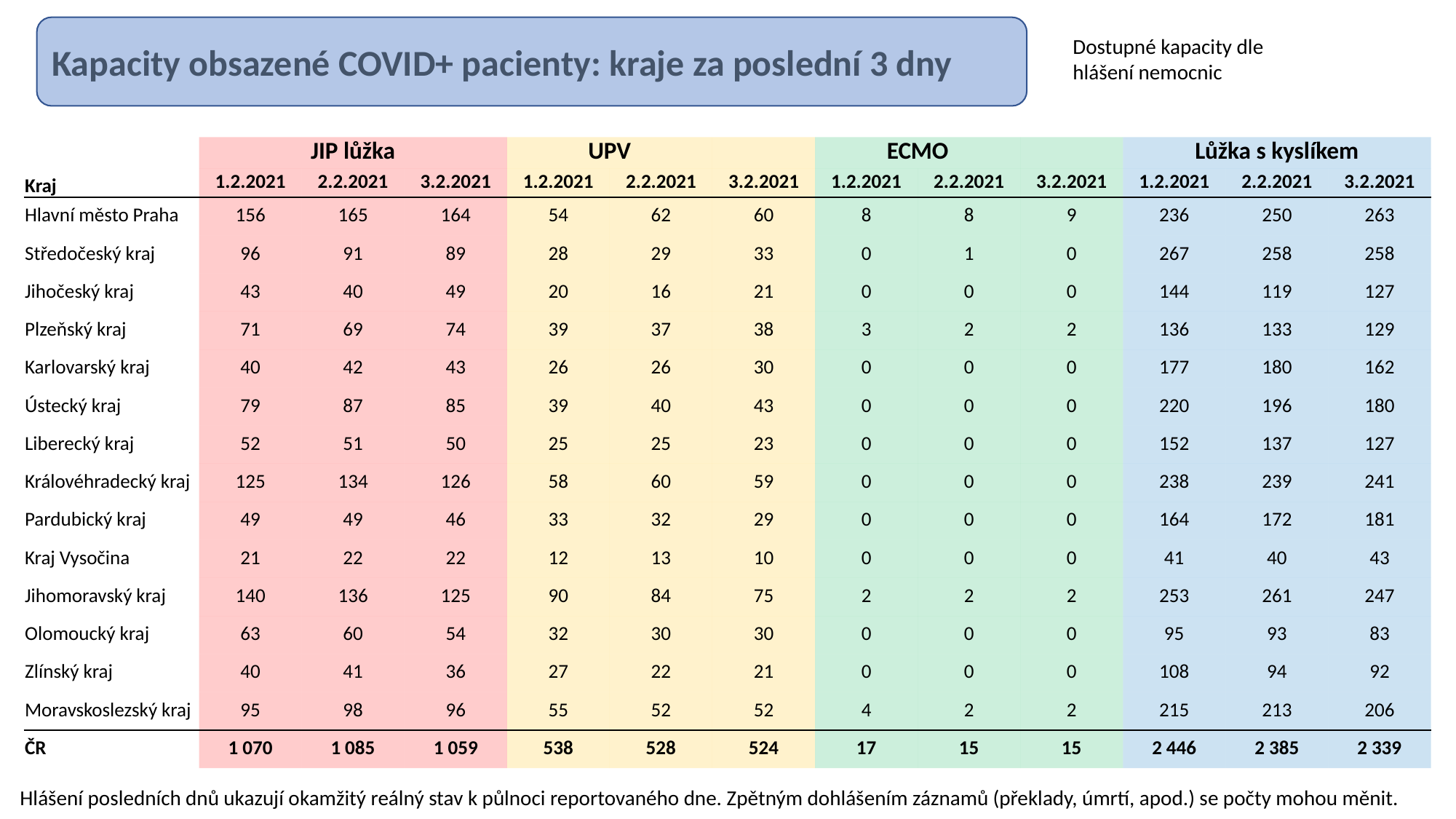

Kapacity obsazené COVID+ pacienty: kraje za poslední 3 dny
Dostupné kapacity dle hlášení nemocnic
|  | JIP lůžka |  |  | UPV |  |  | ECMO |  |  | Lůžka s kyslíkem |  |  |
| --- | --- | --- | --- | --- | --- | --- | --- | --- | --- | --- | --- | --- |
| Kraj | 1.2.2021 | 2.2.2021 | 3.2.2021 | 1.2.2021 | 2.2.2021 | 3.2.2021 | 1.2.2021 | 2.2.2021 | 3.2.2021 | 1.2.2021 | 2.2.2021 | 3.2.2021 |
| Hlavní město Praha | 156 | 165 | 164 | 54 | 62 | 60 | 8 | 8 | 9 | 236 | 250 | 263 |
| Středočeský kraj | 96 | 91 | 89 | 28 | 29 | 33 | 0 | 1 | 0 | 267 | 258 | 258 |
| Jihočeský kraj | 43 | 40 | 49 | 20 | 16 | 21 | 0 | 0 | 0 | 144 | 119 | 127 |
| Plzeňský kraj | 71 | 69 | 74 | 39 | 37 | 38 | 3 | 2 | 2 | 136 | 133 | 129 |
| Karlovarský kraj | 40 | 42 | 43 | 26 | 26 | 30 | 0 | 0 | 0 | 177 | 180 | 162 |
| Ústecký kraj | 79 | 87 | 85 | 39 | 40 | 43 | 0 | 0 | 0 | 220 | 196 | 180 |
| Liberecký kraj | 52 | 51 | 50 | 25 | 25 | 23 | 0 | 0 | 0 | 152 | 137 | 127 |
| Královéhradecký kraj | 125 | 134 | 126 | 58 | 60 | 59 | 0 | 0 | 0 | 238 | 239 | 241 |
| Pardubický kraj | 49 | 49 | 46 | 33 | 32 | 29 | 0 | 0 | 0 | 164 | 172 | 181 |
| Kraj Vysočina | 21 | 22 | 22 | 12 | 13 | 10 | 0 | 0 | 0 | 41 | 40 | 43 |
| Jihomoravský kraj | 140 | 136 | 125 | 90 | 84 | 75 | 2 | 2 | 2 | 253 | 261 | 247 |
| Olomoucký kraj | 63 | 60 | 54 | 32 | 30 | 30 | 0 | 0 | 0 | 95 | 93 | 83 |
| Zlínský kraj | 40 | 41 | 36 | 27 | 22 | 21 | 0 | 0 | 0 | 108 | 94 | 92 |
| Moravskoslezský kraj | 95 | 98 | 96 | 55 | 52 | 52 | 4 | 2 | 2 | 215 | 213 | 206 |
| ČR | 1 070 | 1 085 | 1 059 | 538 | 528 | 524 | 17 | 15 | 15 | 2 446 | 2 385 | 2 339 |
Hlášení posledních dnů ukazují okamžitý reálný stav k půlnoci reportovaného dne. Zpětným dohlášením záznamů (překlady, úmrtí, apod.) se počty mohou měnit.